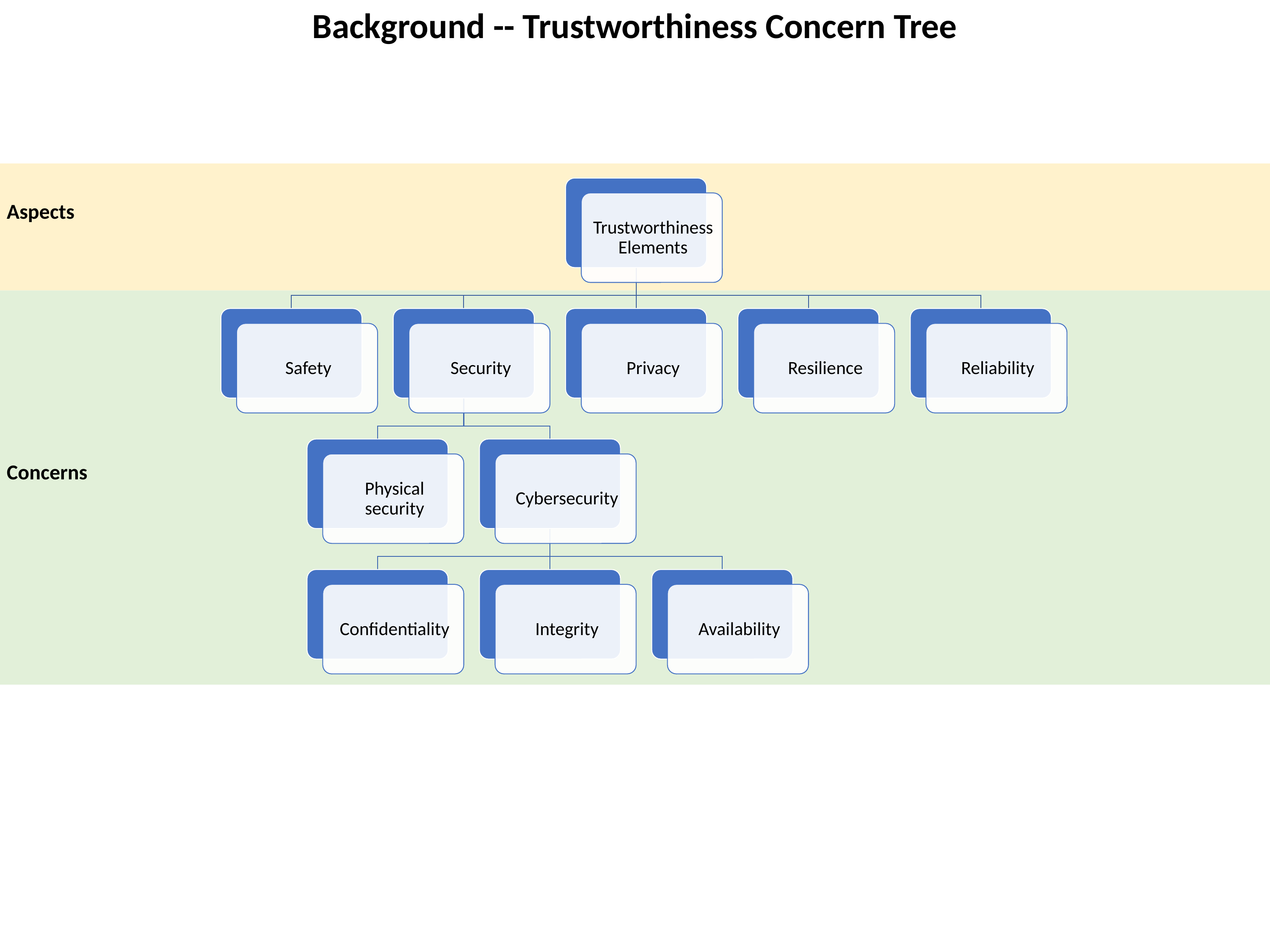

Background -- Trustworthiness Concern Tree
Trustworthiness Elements
Safety
Security
Physical security
Cybersecurity
Confidentiality
Integrity
Availability
Privacy
Resilience
Reliability

Aspects

Concerns